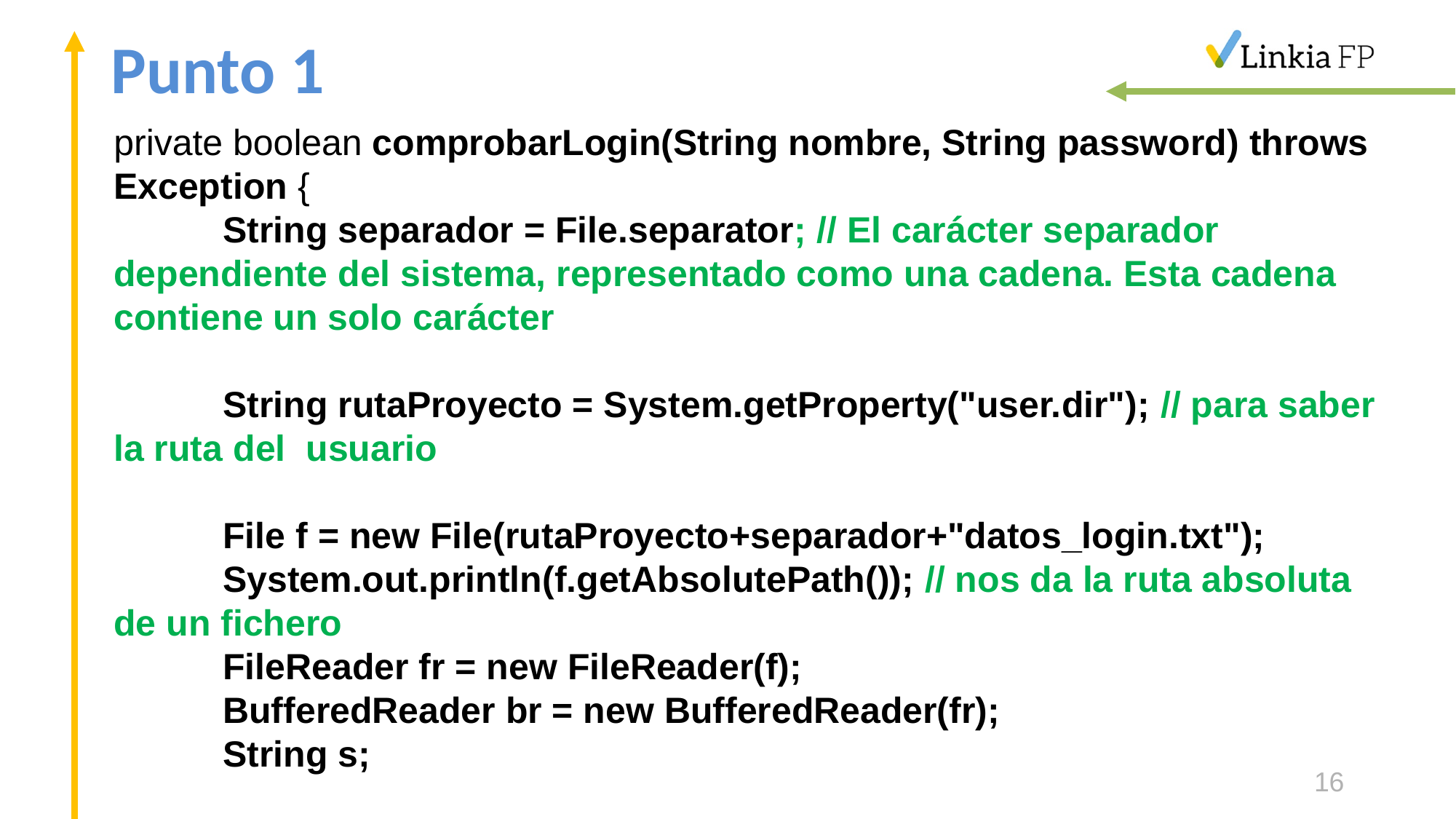

# Punto 1
private boolean comprobarLogin(String nombre, String password) throws Exception {
	String separador = File.separator; // El carácter separador dependiente del sistema, representado como una cadena. Esta cadena contiene un solo carácter

	String rutaProyecto = System.getProperty("user.dir"); // para saber la ruta del  usuario

	File f = new File(rutaProyecto+separador+"datos_login.txt");
	System.out.println(f.getAbsolutePath()); // nos da la ruta absoluta de un fichero
	FileReader fr = new FileReader(f);
	BufferedReader br = new BufferedReader(fr);
	String s;

16